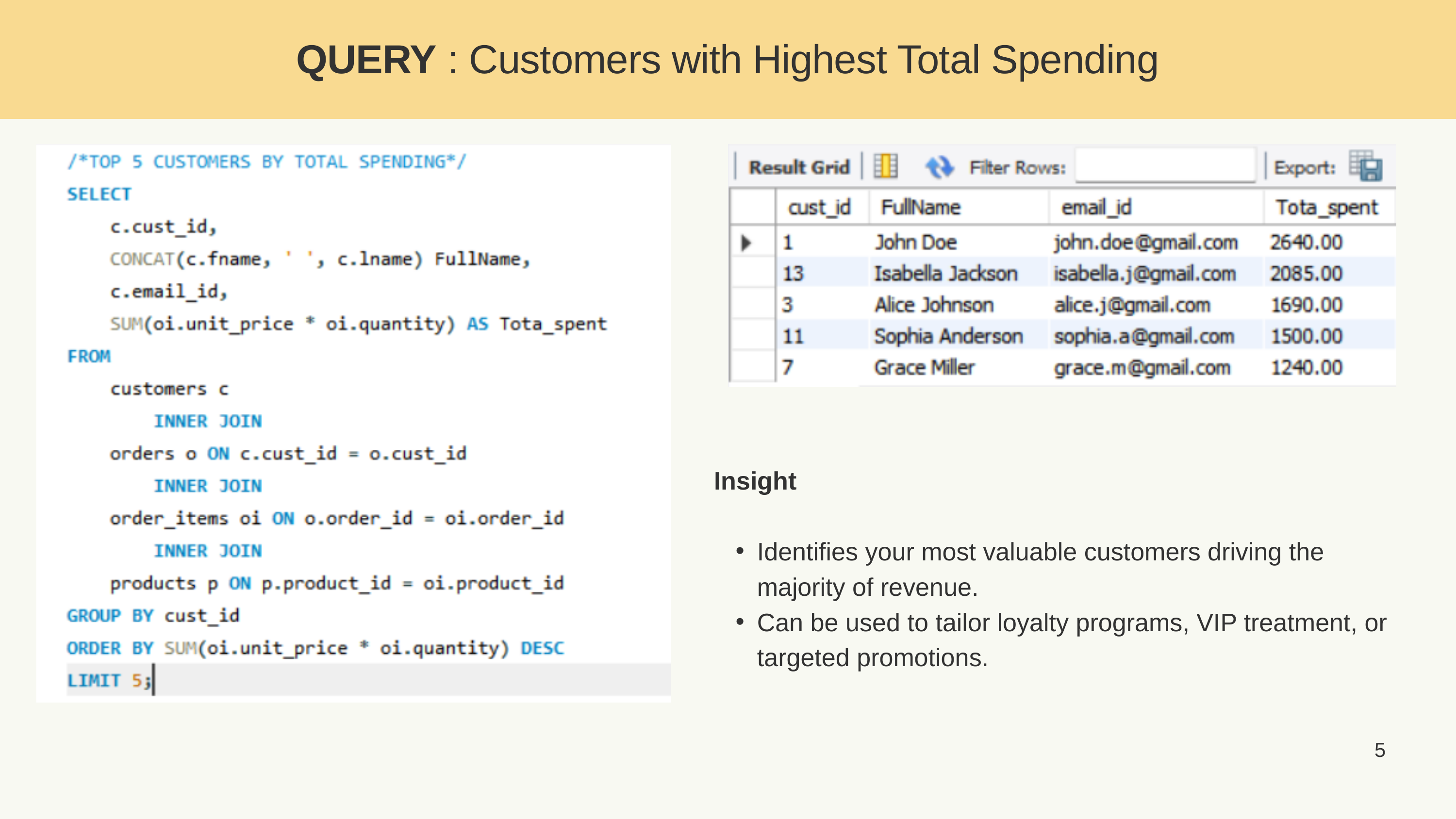

QUERY : Customers with Highest Total Spending

Insight

Identifies your most valuable customers driving the majority of revenue.
Can be used to tailor loyalty programs, VIP treatment, or targeted promotions.

5